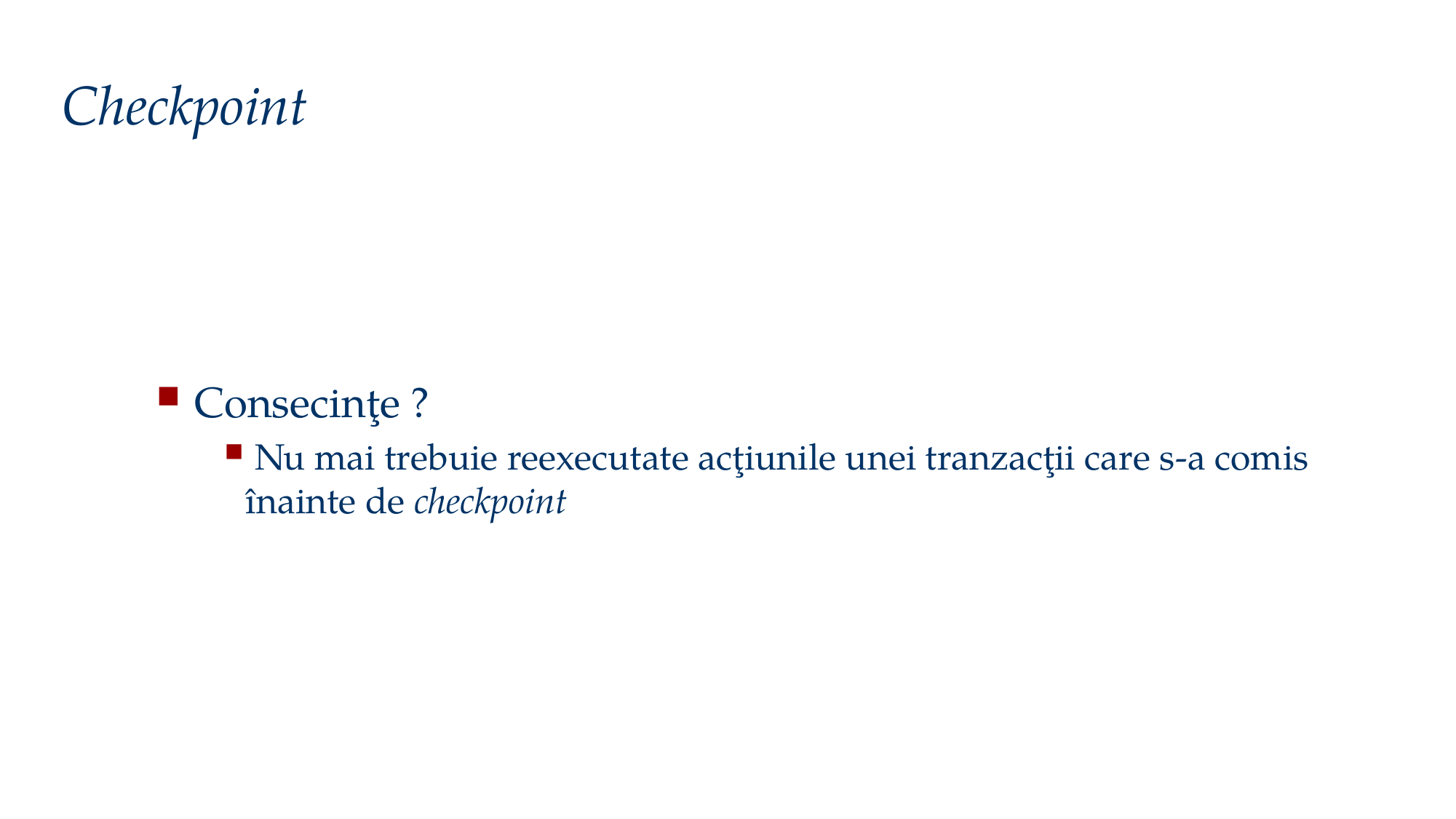

Checkpoint

 Consecinţe ?
 Nu mai trebuie reexecutate acţiunile unei tranzacţii care s-a comis înainte de checkpoint